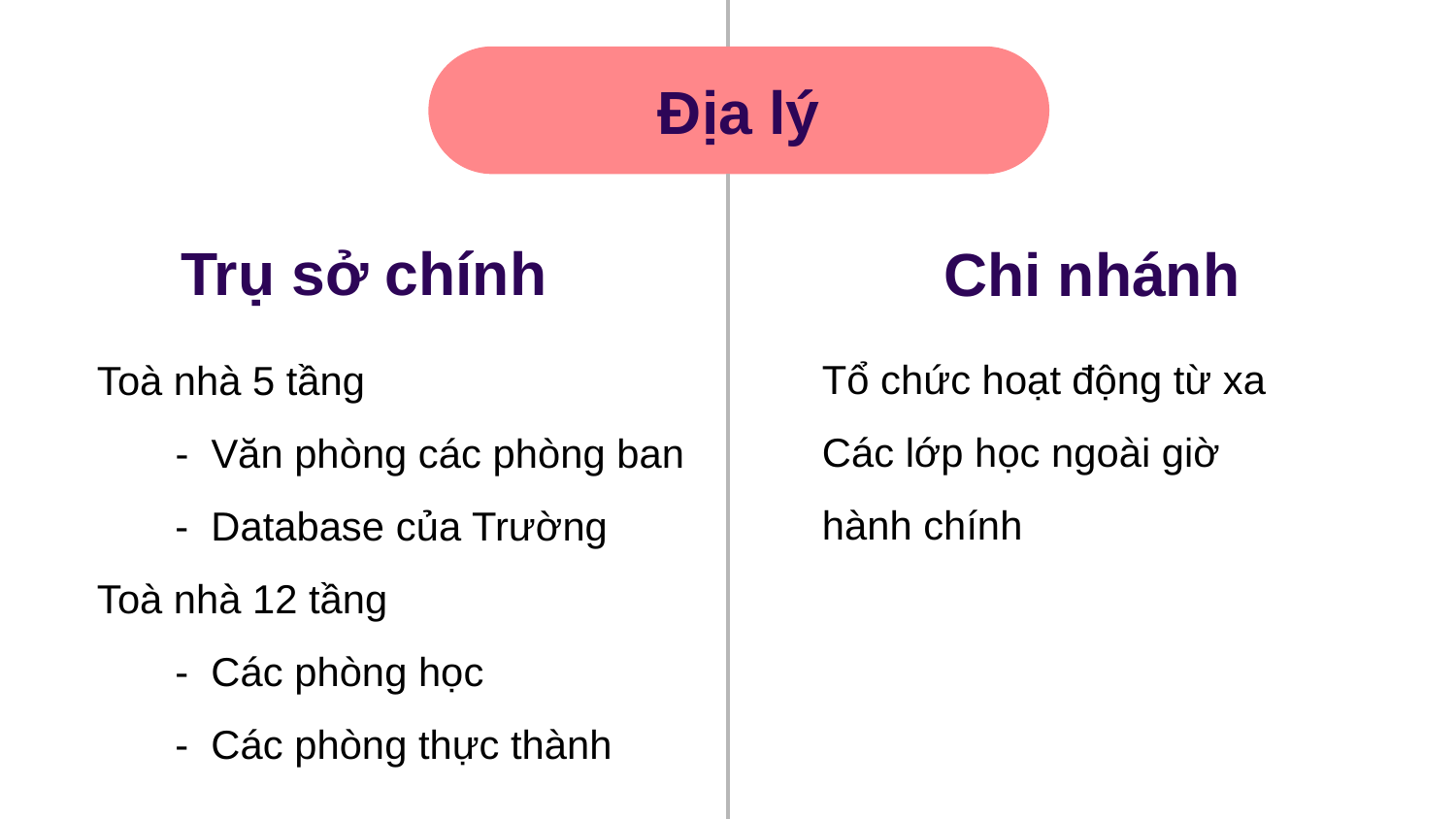

# Địa lý

Trụ sở chính
Chi nhánh
Tổ chức hoạt động từ xa
Các lớp học ngoài giờ hành chính
Toà nhà 5 tầng
       -  Văn phòng các phòng ban
       -  Database của Trường
Toà nhà 12 tầng
       -  Các phòng học
       -  Các phòng thực thành